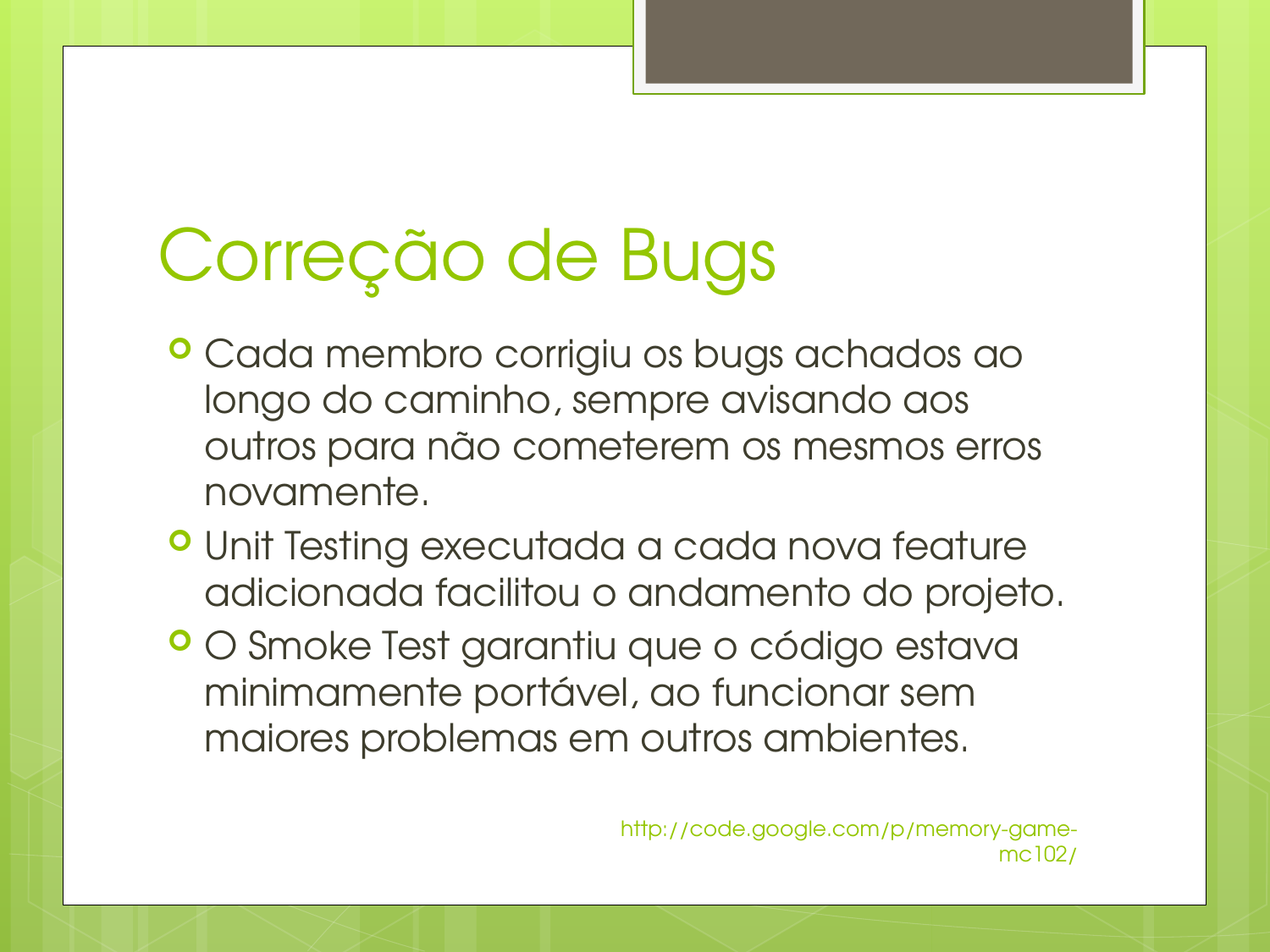

# Correção de Bugs
Cada membro corrigiu os bugs achados ao longo do caminho, sempre avisando aos outros para não cometerem os mesmos erros novamente.
Unit Testing executada a cada nova feature adicionada facilitou o andamento do projeto.
O Smoke Test garantiu que o código estava minimamente portável, ao funcionar sem maiores problemas em outros ambientes.
http://code.google.com/p/memory-game-mc102/